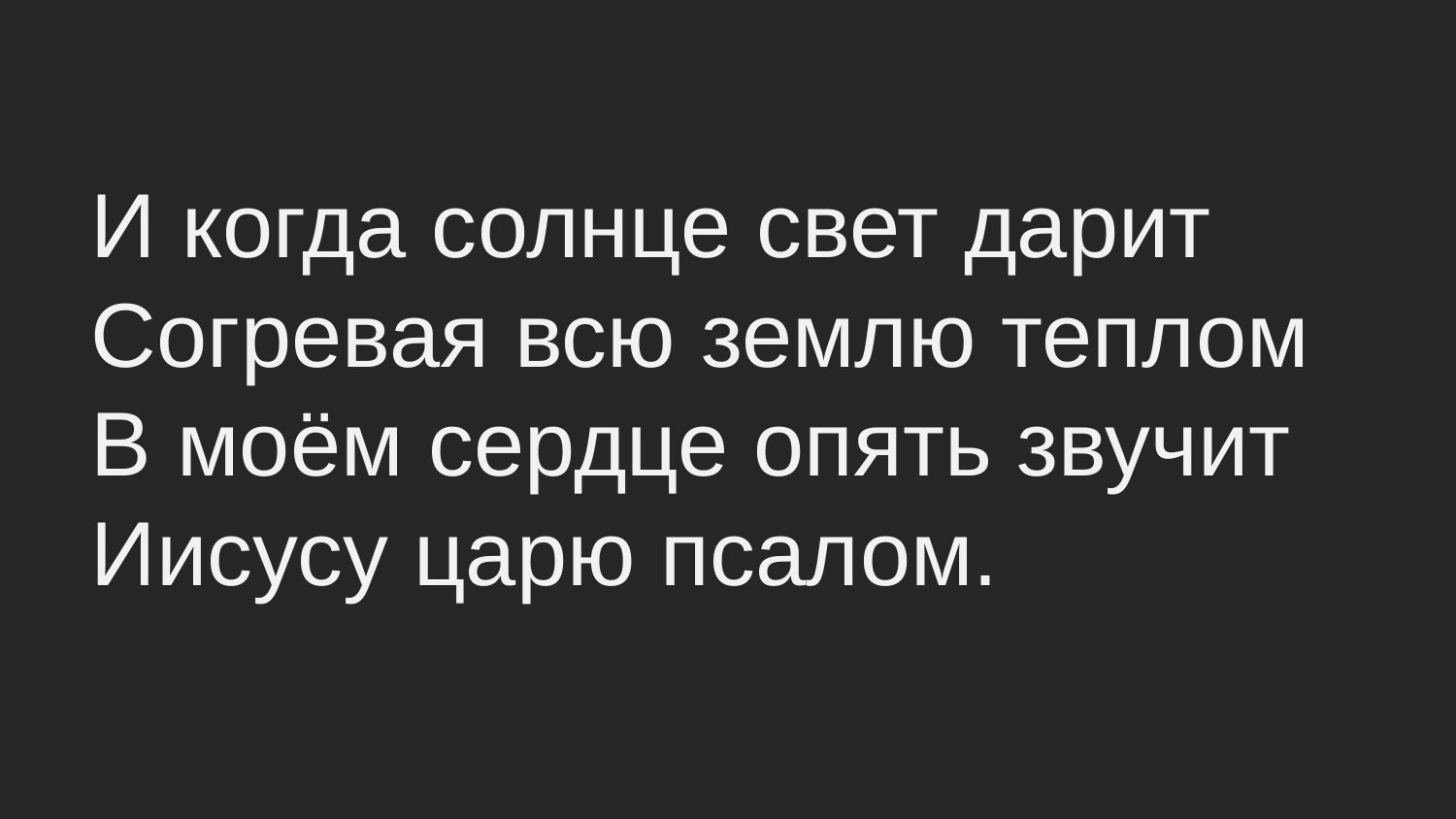

И когда солнце свет дарит
Согревая всю землю теплом
В моём сердце опять звучит
Иисусу царю псалом.